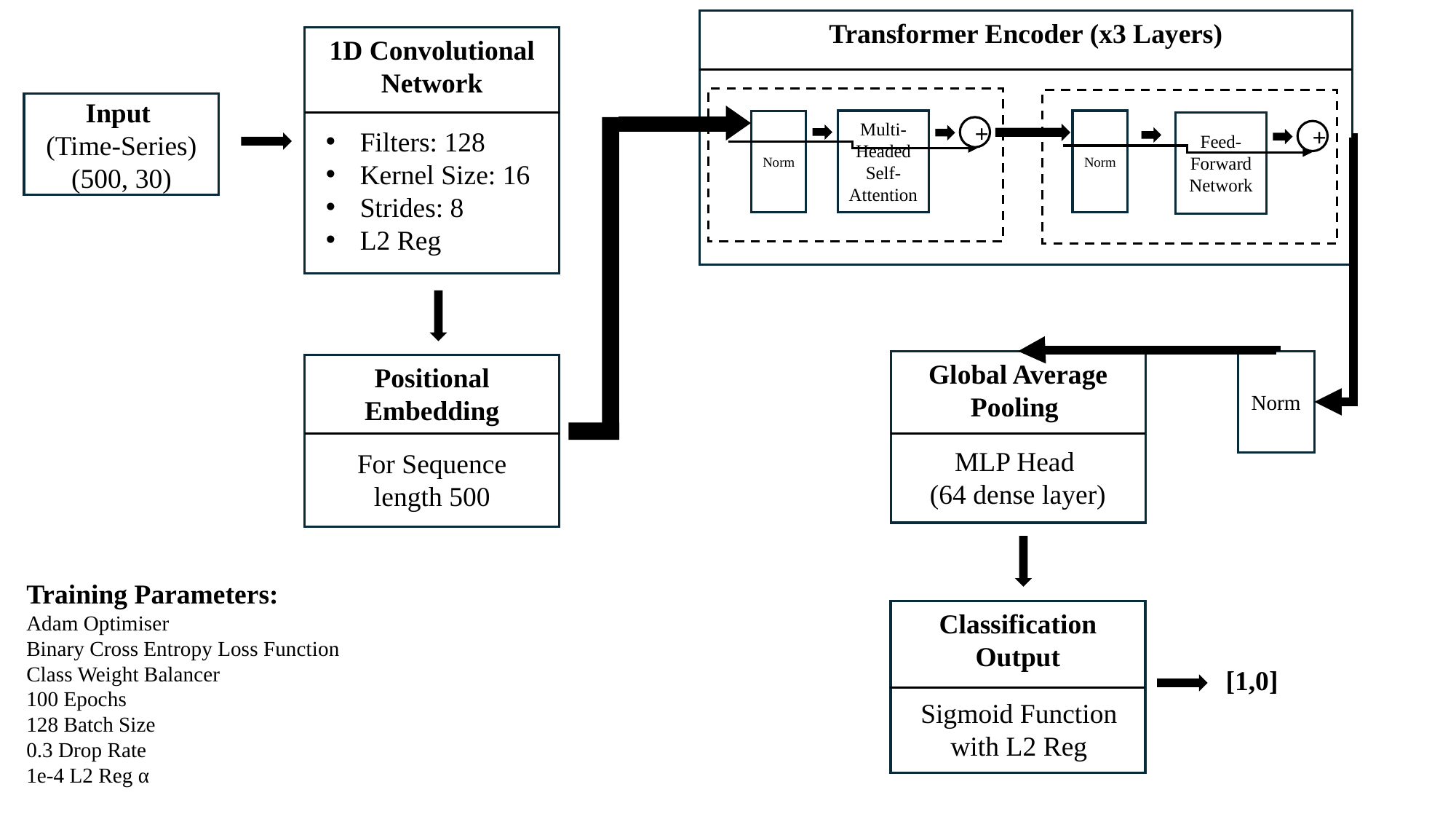

Transformer Encoder (x3 Layers)
1D Convolutional Network

Input
(Time-Series)
(500, 30)

Norm
Multi-Headed Self-Attention
Norm
Feed-Forward Network

+
Filters: 128
Kernel Size: 16
Strides: 8
L2 Reg

+

Global Average Pooling
Norm
Positional Embedding

MLP Head
(64 dense layer)
For Sequence length 500

Training Parameters:
Adam Optimiser
Binary Cross Entropy Loss Function
Class Weight Balancer
100 Epochs
128 Batch Size
0.3 Drop Rate
1e-4 L2 Reg α
Classification Output
[1,0]

Sigmoid Function with L2 Reg